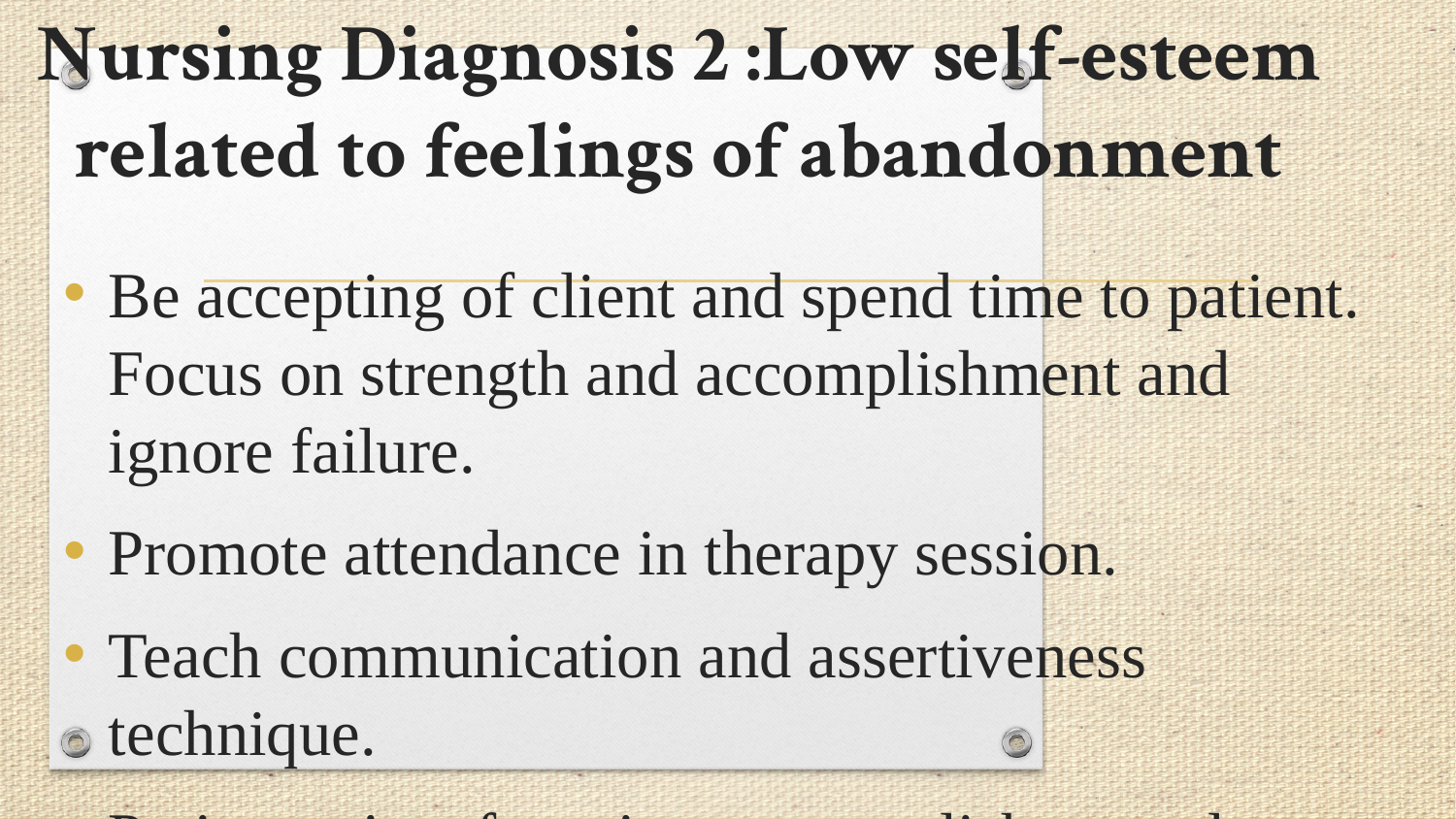

# Nursing Diagnosis 2 :Low self-esteem related to feelings of abandonment
Be accepting of client and spend time to patient. Focus on strength and accomplishment and ignore failure.
Promote attendance in therapy session.
Teach communication and assertiveness technique.
Praise patient for minor accomplishment also.